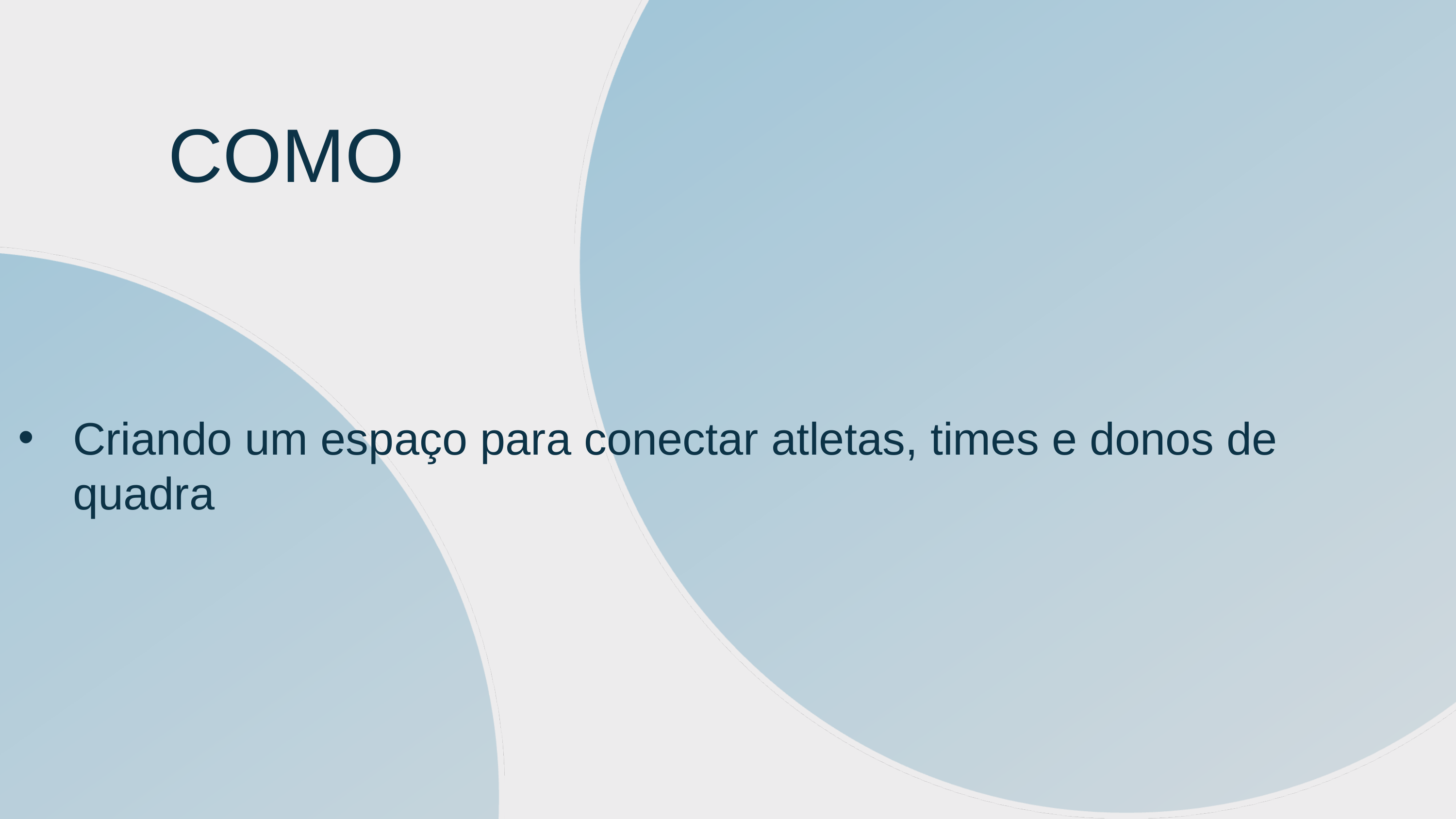

COMO

Criando um espaço para conectar atletas, times e donos de quadra